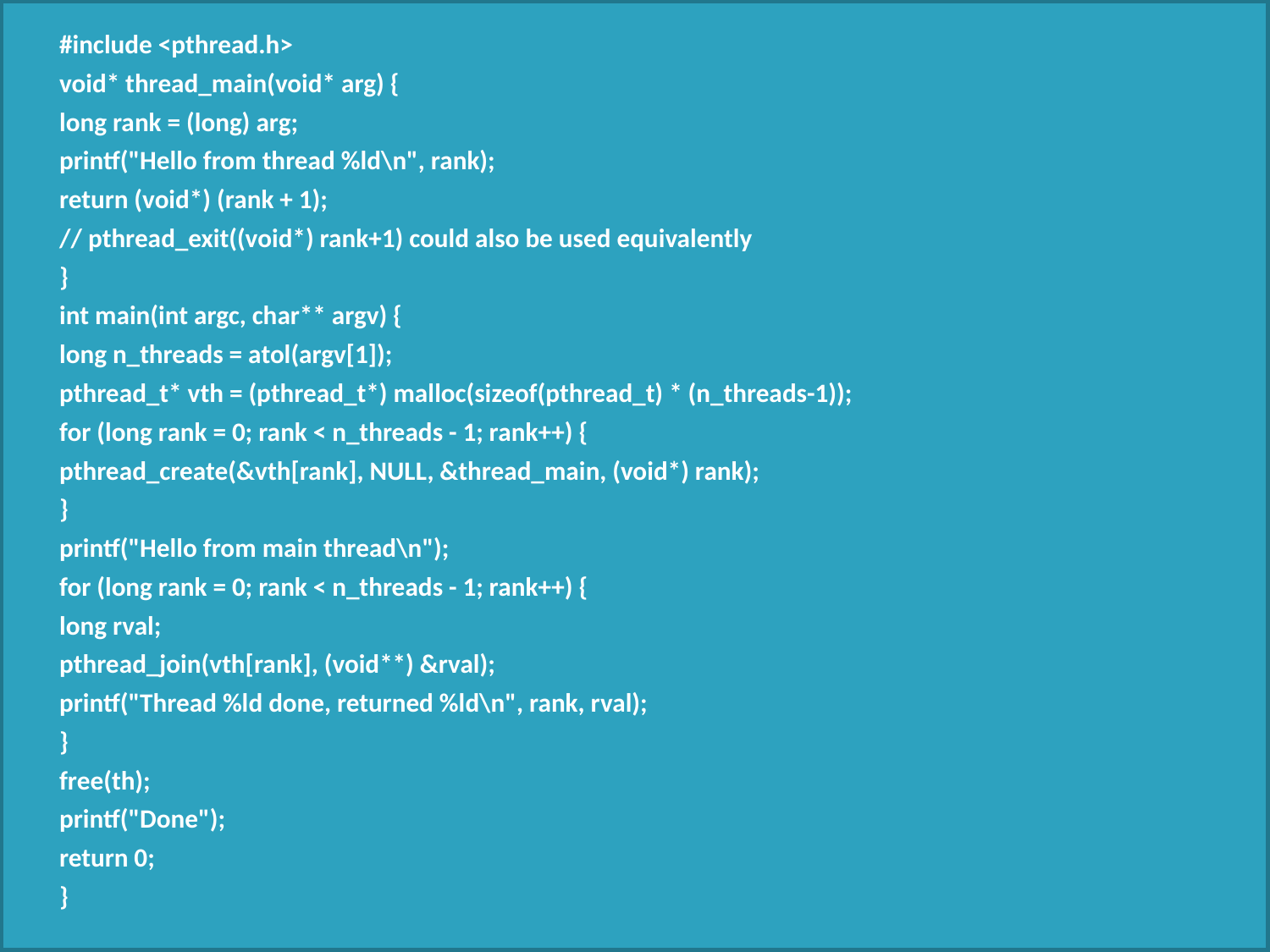

#include <pthread.h>
void* thread_main(void* arg) {
long rank = (long) arg;
printf("Hello from thread %ld\n", rank);
return (void*) (rank + 1);
// pthread_exit((void*) rank+1) could also be used equivalently
}
int main(int argc, char** argv) {
long n_threads = atol(argv[1]);
pthread_t* vth = (pthread_t*) malloc(sizeof(pthread_t) * (n_threads-1));
for (long rank = 0; rank < n_threads - 1; rank++) {
pthread_create(&vth[rank], NULL, &thread_main, (void*) rank);
}
printf("Hello from main thread\n");
for (long rank = 0; rank < n_threads - 1; rank++) {
long rval;
pthread_join(vth[rank], (void**) &rval);
printf("Thread %ld done, returned %ld\n", rank, rval);
}
free(th);
printf("Done");
return 0;
}

12